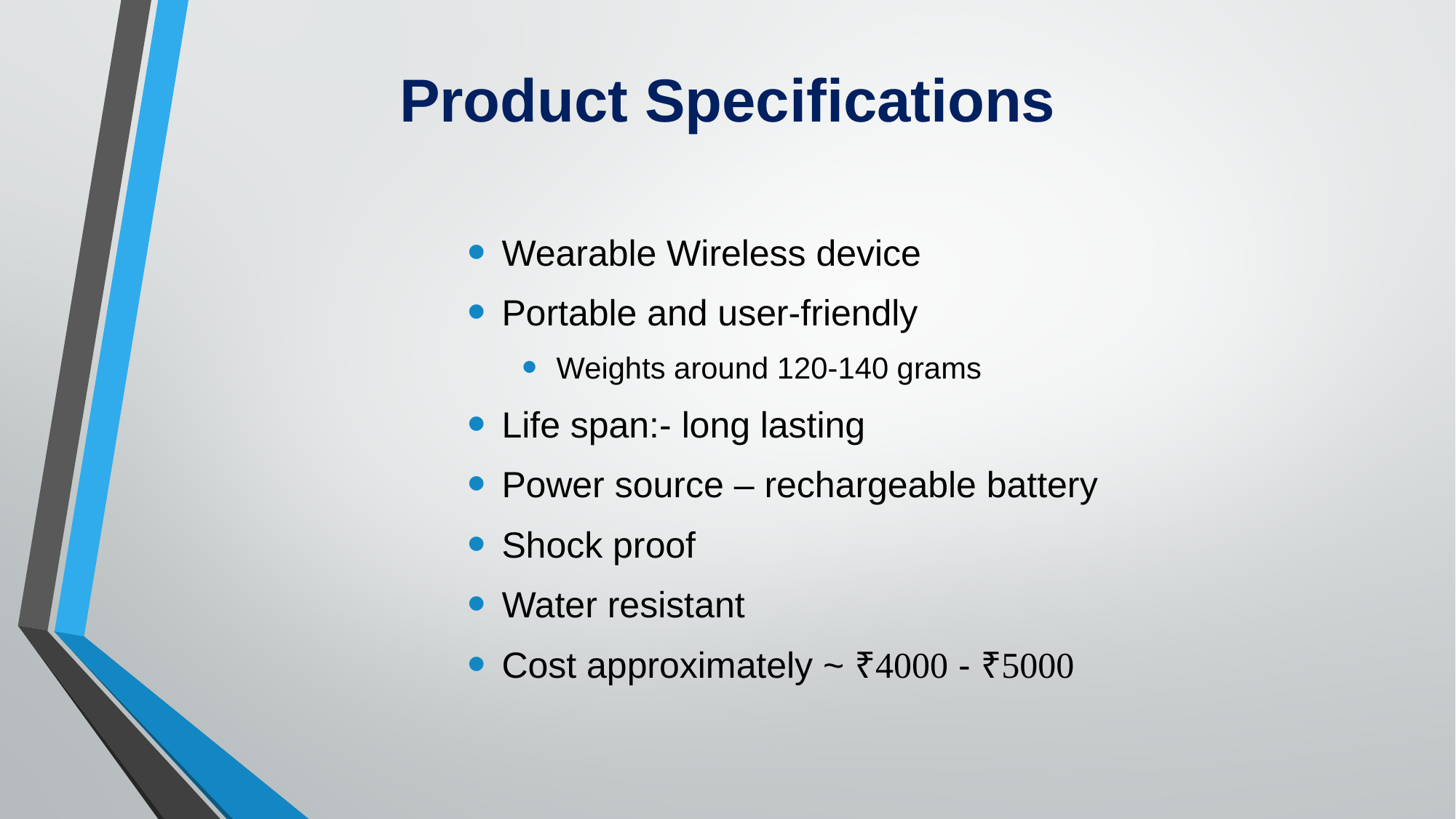

# Product Specifications
Wearable Wireless device
Portable and user-friendly
Weights around 120-140 grams
Life span:- long lasting
Power source – rechargeable battery
Shock proof
Water resistant
Cost approximately ~ ₹4000 - ₹5000